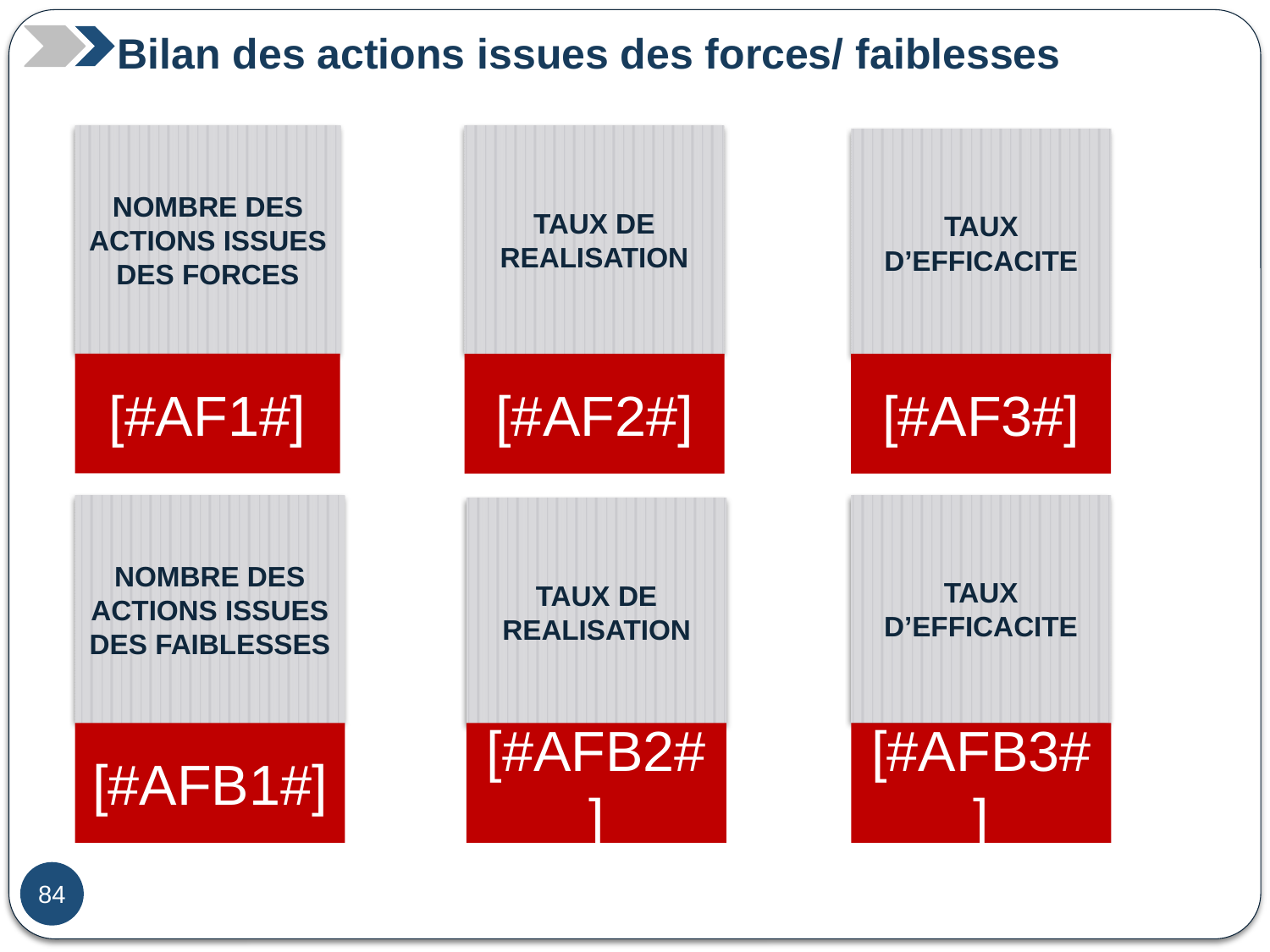

Bilan des actions issues des forces/ faiblesses

NOMBRE DES
ACTIONS ISSUES DES FORCES
TAUX DE REALISATION
TAUX D’EFFICACITE
[#AF1#]
[#AF2#]
[#AF3#]

TAUX D’EFFICACITE

NOMBRE DES
ACTIONS ISSUES DES FAIBLESSES
TAUX DE REALISATION
[#AFB1#]
[#AFB2#]
[#AFB3#]
84